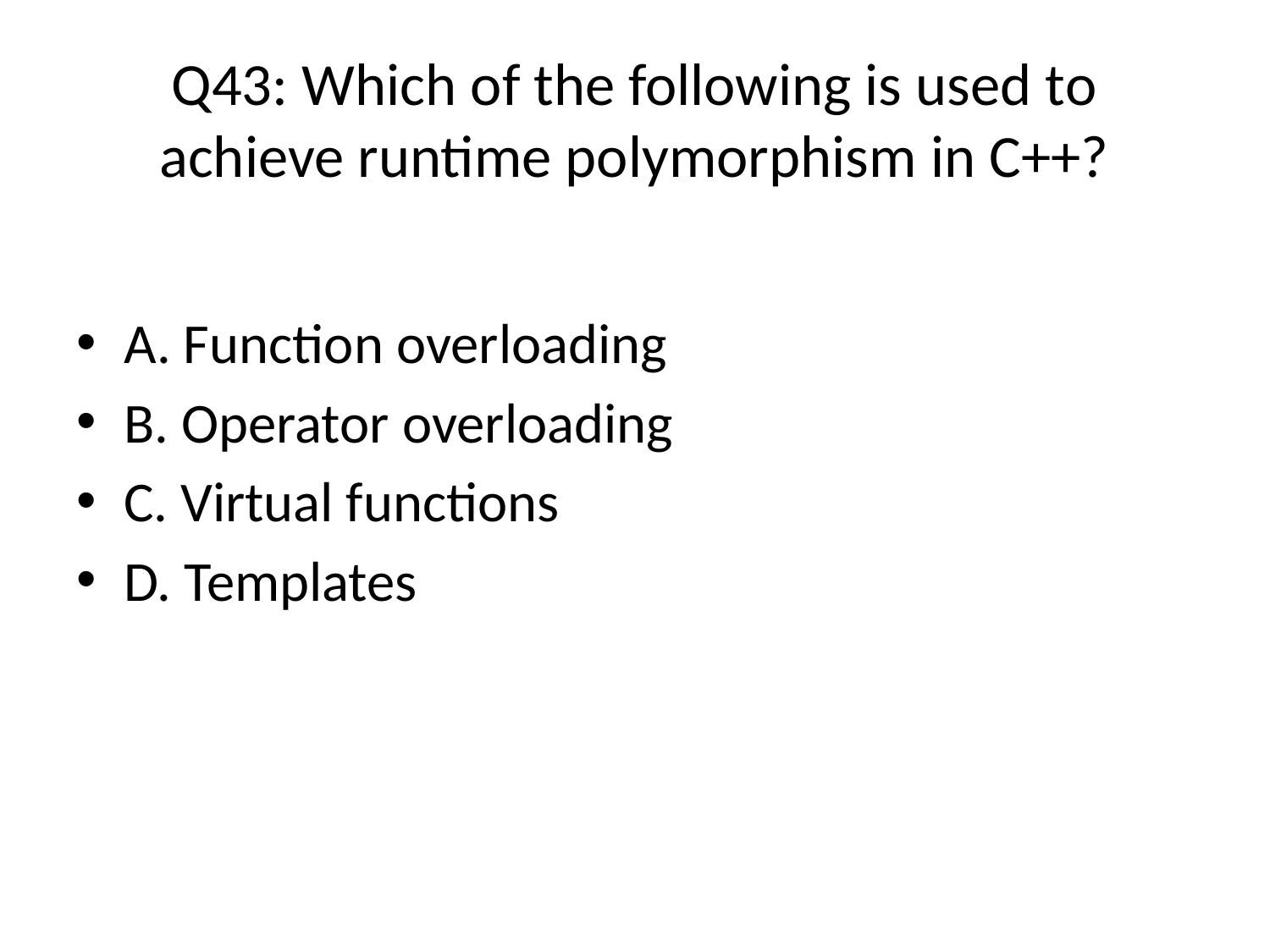

# Q43: Which of the following is used to achieve runtime polymorphism in C++?

A. Function overloading
B. Operator overloading
C. Virtual functions (Answer)
D. Templates